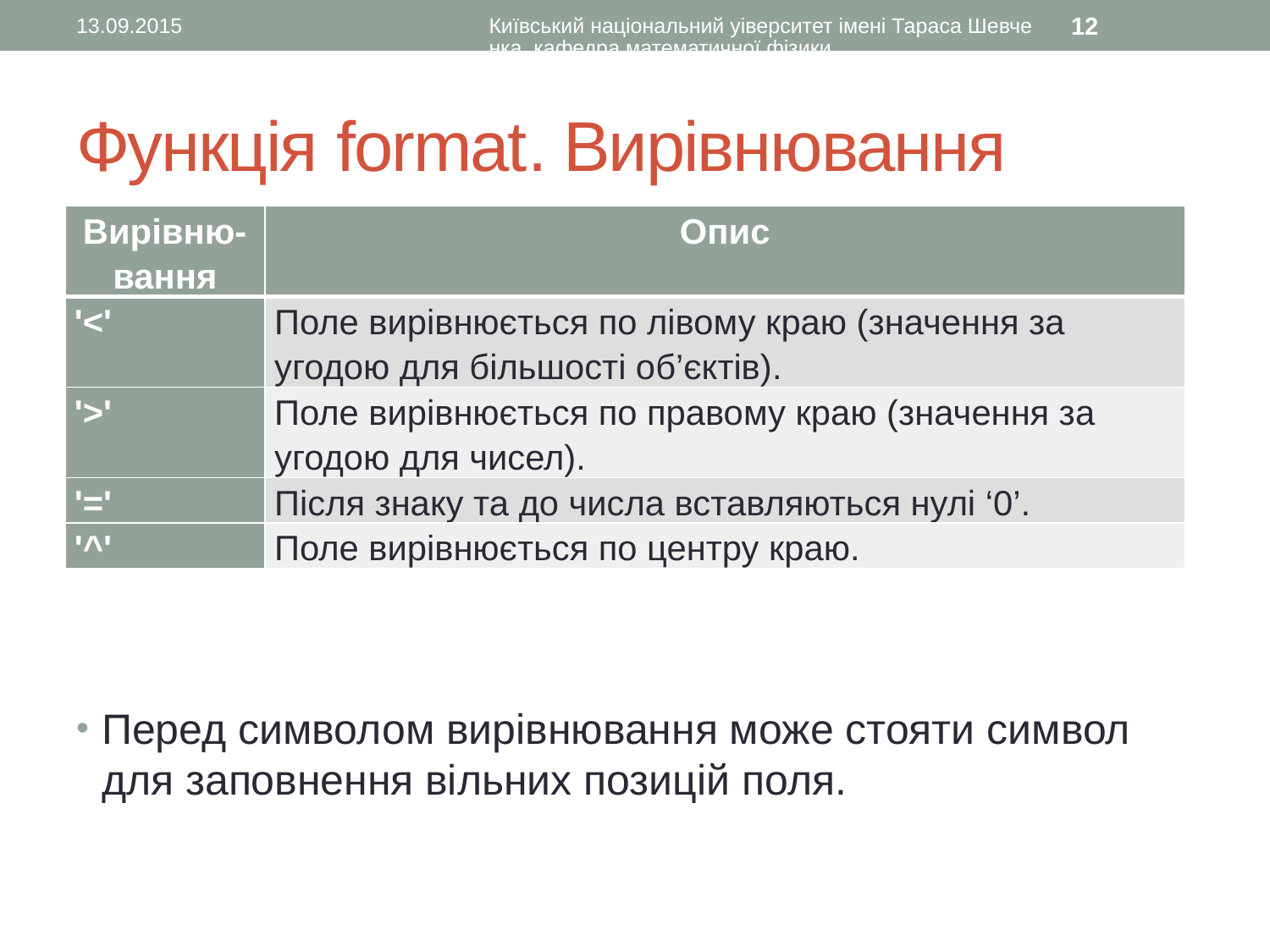

13.09.2015
Київський національний уіверситет імені Тараса Шевченка, кафедра математичної фізики
12
# Функція format. Вирівнювання
| Вирівню-вання | Опис |
| --- | --- |
| '<' | Поле вирівнюється по лівому краю (значення за угодою для більшості об’єктів). |
| '>' | Поле вирівнюється по правому краю (значення за угодою для чисел). |
| '=' | Після знаку та до числа вставляються нулі ‘0’. |
| '^' | Поле вирівнюється по центру краю. |

Перед символом вирівнювання може стояти символ для заповнення вільних позицій поля.